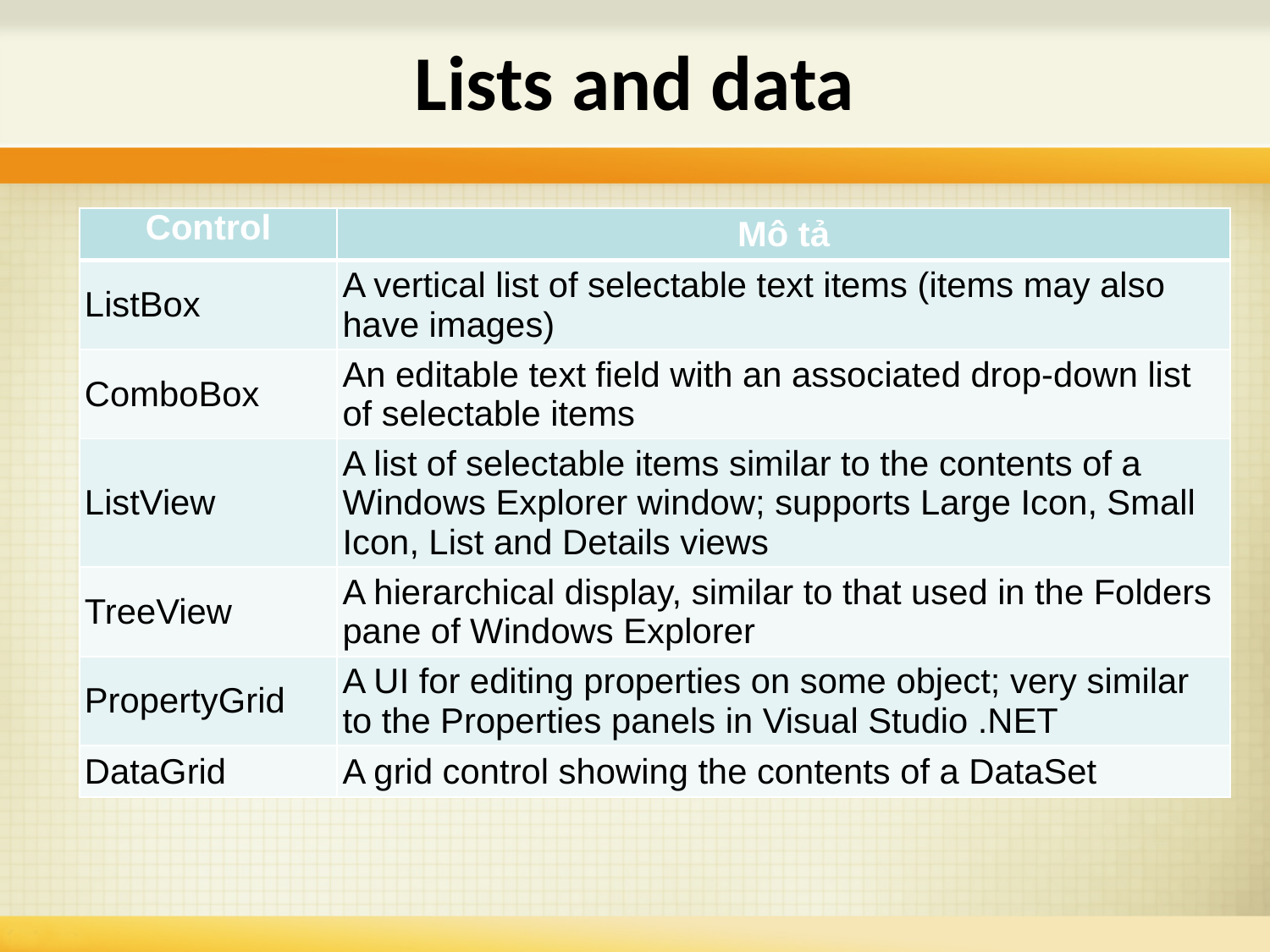

# Lists and data
| Control | Mô tả |
| --- | --- |
| ListBox | A vertical list of selectable text items (items may also have images) |
| ComboBox | An editable text field with an associated drop-down list of selectable items |
| ListView | A list of selectable items similar to the contents of a Windows Explorer window; supports Large Icon, Small Icon, List and Details views |
| TreeView | A hierarchical display, similar to that used in the Folders pane of Windows Explorer |
| PropertyGrid | A UI for editing properties on some object; very similar to the Properties panels in Visual Studio .NET |
| DataGrid | A grid control showing the contents of a DataSet |